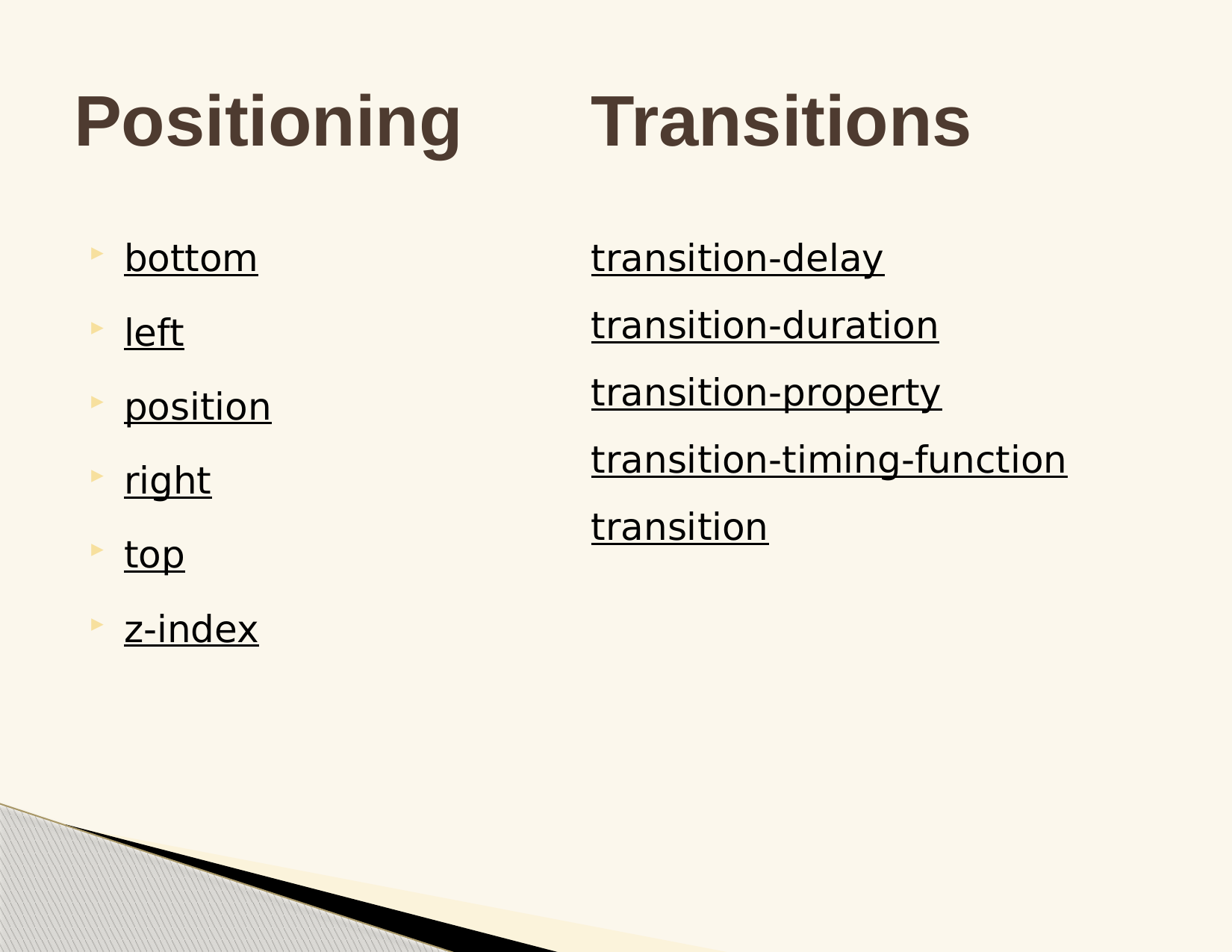

# Positioning
Transitions
bottom
left
position
right
top
z-index

transition-delay
transition-duration
transition-property
transition-timing-function
transition